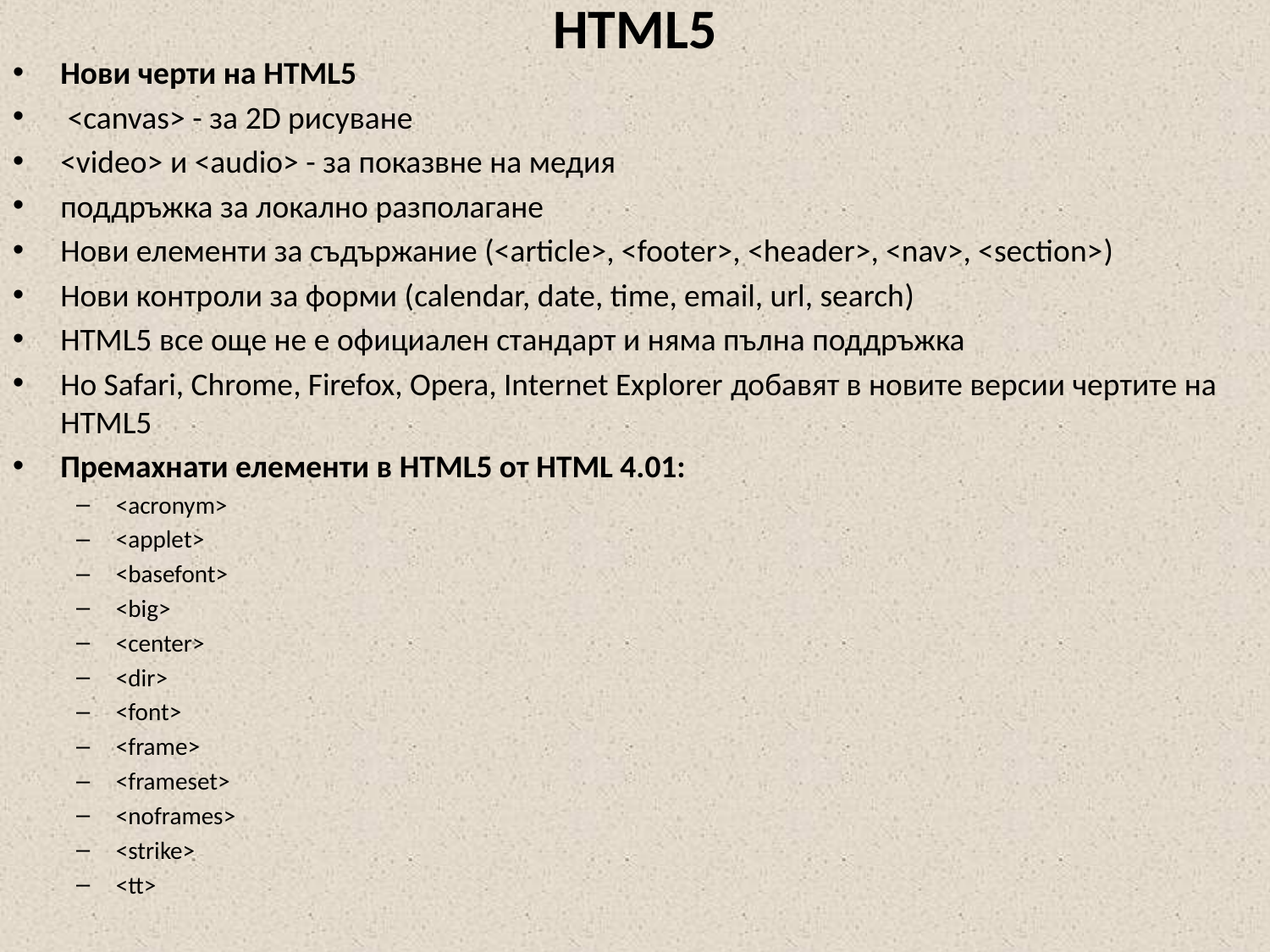

# HTML5
Нови черти на HTML5
 <canvas> - за 2D рисуване
<video> и <audio> - за показвне на медия
поддръжка за локално разполагане
Нови елементи за съдържание (<article>, <footer>, <header>, <nav>, <section>)
Нови контроли за форми (calendar, date, time, email, url, search)
HTML5 все още не е официален стандарт и няма пълна поддръжка
Но Safari, Chrome, Firefox, Opera, Internet Explorer добавят в новите версии чертите на HTML5
Премахнати елементи в HTML5 от HTML 4.01:
<acronym>
<applet>
<basefont>
<big>
<center>
<dir>
<font>
<frame>
<frameset>
<noframes>
<strike>
<tt>